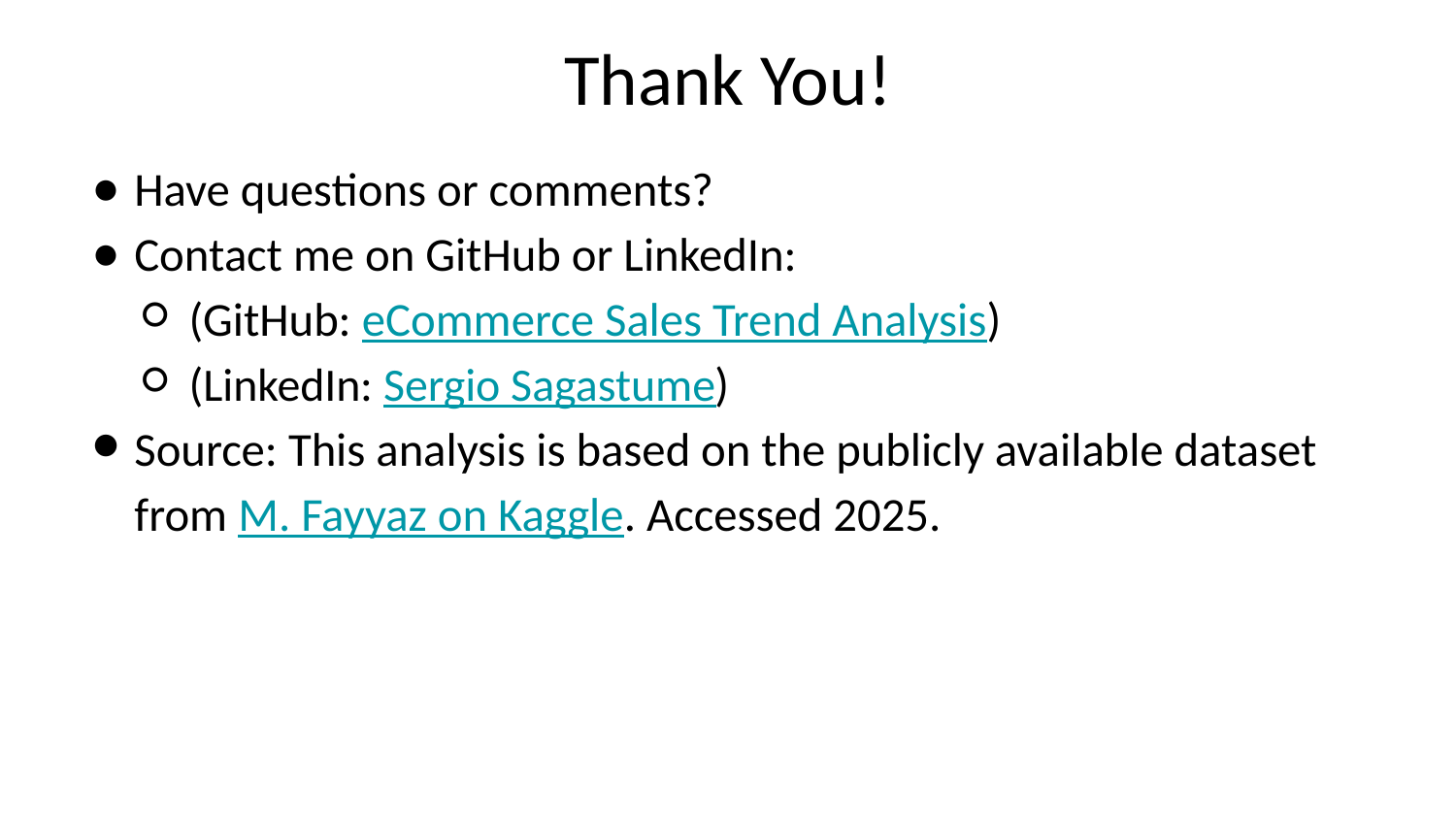

# Thank You!
Have questions or comments?
Contact me on GitHub or LinkedIn:
(GitHub: eCommerce Sales Trend Analysis)
(LinkedIn: Sergio Sagastume)
Source: This analysis is based on the publicly available dataset from M. Fayyaz on Kaggle. Accessed 2025.